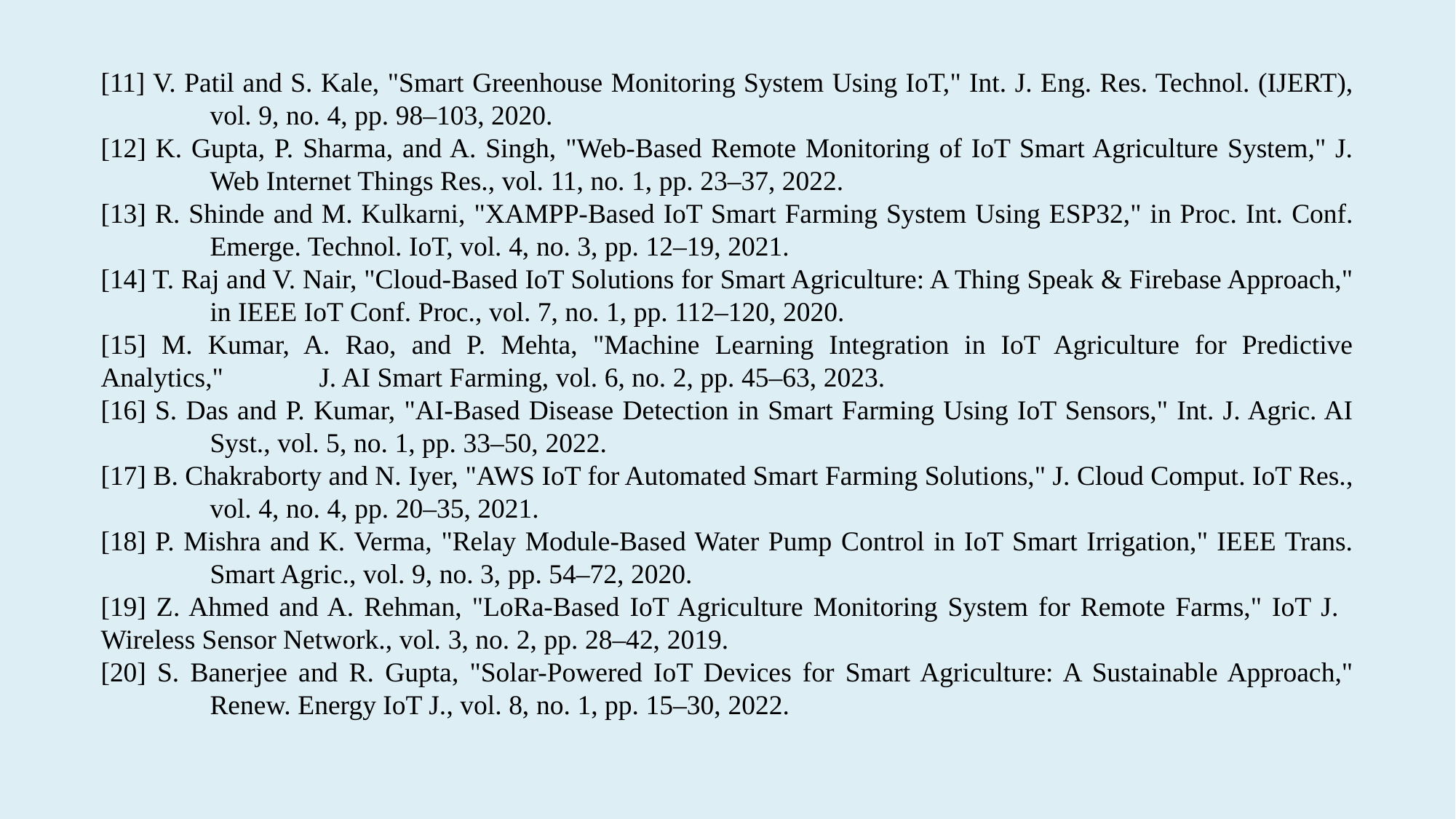

[11] V. Patil and S. Kale, "Smart Greenhouse Monitoring System Using IoT," Int. J. Eng. Res. Technol. (IJERT), 	vol. 9, no. 4, pp. 98–103, 2020.
[12] K. Gupta, P. Sharma, and A. Singh, "Web-Based Remote Monitoring of IoT Smart Agriculture System," J. 	Web Internet Things Res., vol. 11, no. 1, pp. 23–37, 2022.
[13] R. Shinde and M. Kulkarni, "XAMPP-Based IoT Smart Farming System Using ESP32," in Proc. Int. Conf. 	Emerge. Technol. IoT, vol. 4, no. 3, pp. 12–19, 2021.
[14] T. Raj and V. Nair, "Cloud-Based IoT Solutions for Smart Agriculture: A Thing Speak & Firebase Approach," 	in IEEE IoT Conf. Proc., vol. 7, no. 1, pp. 112–120, 2020.
[15] M. Kumar, A. Rao, and P. Mehta, "Machine Learning Integration in IoT Agriculture for Predictive Analytics," 	J. AI Smart Farming, vol. 6, no. 2, pp. 45–63, 2023.
[16] S. Das and P. Kumar, "AI-Based Disease Detection in Smart Farming Using IoT Sensors," Int. J. Agric. AI 	Syst., vol. 5, no. 1, pp. 33–50, 2022.
[17] B. Chakraborty and N. Iyer, "AWS IoT for Automated Smart Farming Solutions," J. Cloud Comput. IoT Res., 	vol. 4, no. 4, pp. 20–35, 2021.
[18] P. Mishra and K. Verma, "Relay Module-Based Water Pump Control in IoT Smart Irrigation," IEEE Trans. 	Smart Agric., vol. 9, no. 3, pp. 54–72, 2020.
[19] Z. Ahmed and A. Rehman, "LoRa-Based IoT Agriculture Monitoring System for Remote Farms," IoT J. 	Wireless Sensor Network., vol. 3, no. 2, pp. 28–42, 2019.
[20] S. Banerjee and R. Gupta, "Solar-Powered IoT Devices for Smart Agriculture: A Sustainable Approach," 	Renew. Energy IoT J., vol. 8, no. 1, pp. 15–30, 2022.